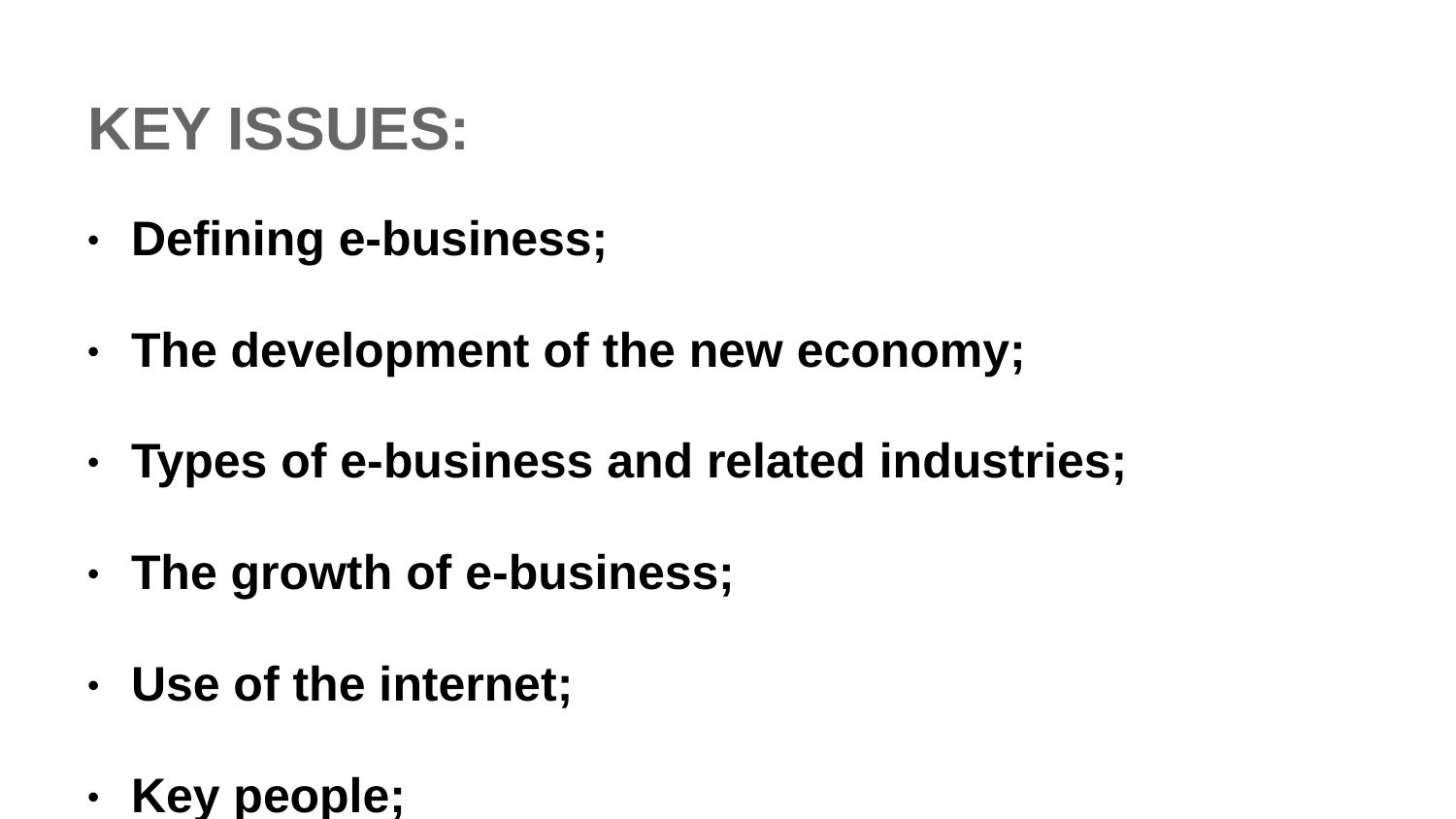

# Key issues:
Defining e-business;
The development of the new economy;
Types of e-business and related industries;
The growth of e-business;
Use of the internet;
Key people;

3